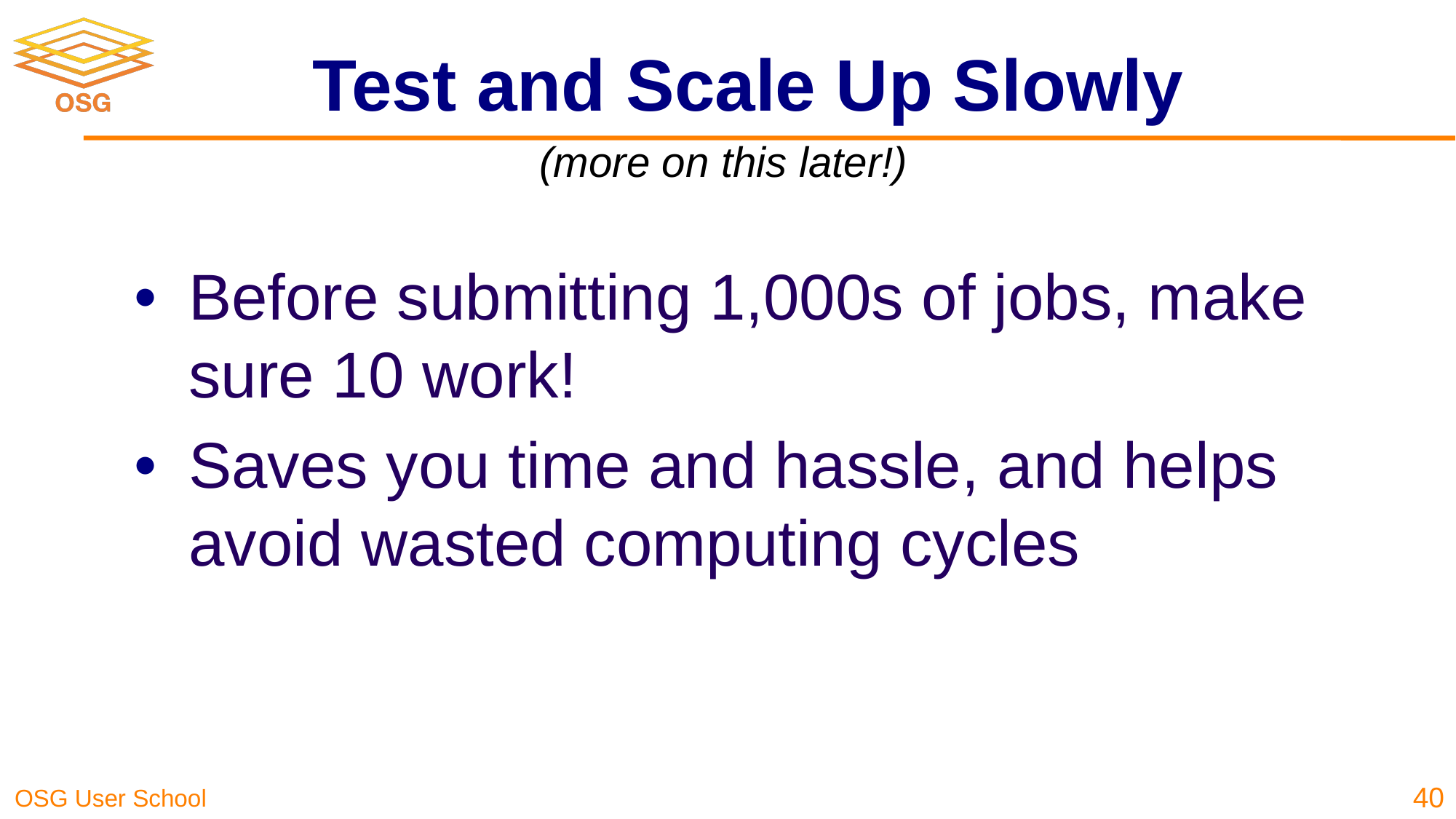

# Test and Scale Up Slowly
(more on this later!)

Before submitting 1,000s of jobs, make sure 10 work!
Saves you time and hassle, and helps avoid wasted computing cycles
40